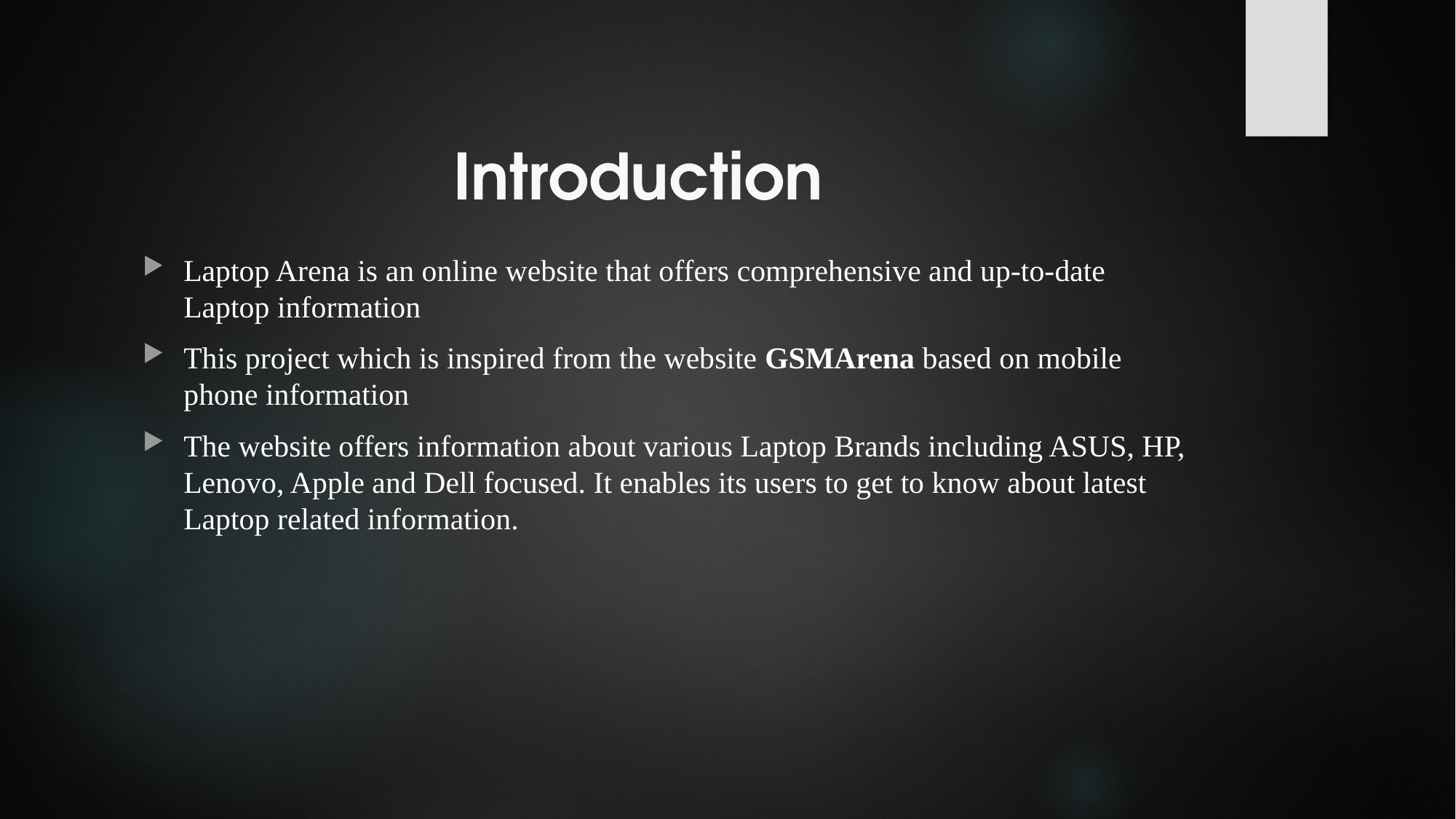

# Introduction
Laptop Arena is an online website that offers comprehensive and up-to-date Laptop information
This project which is inspired from the website GSMArena based on mobile phone information
The website offers information about various Laptop Brands including ASUS, HP, Lenovo, Apple and Dell focused. It enables its users to get to know about latest Laptop related information.